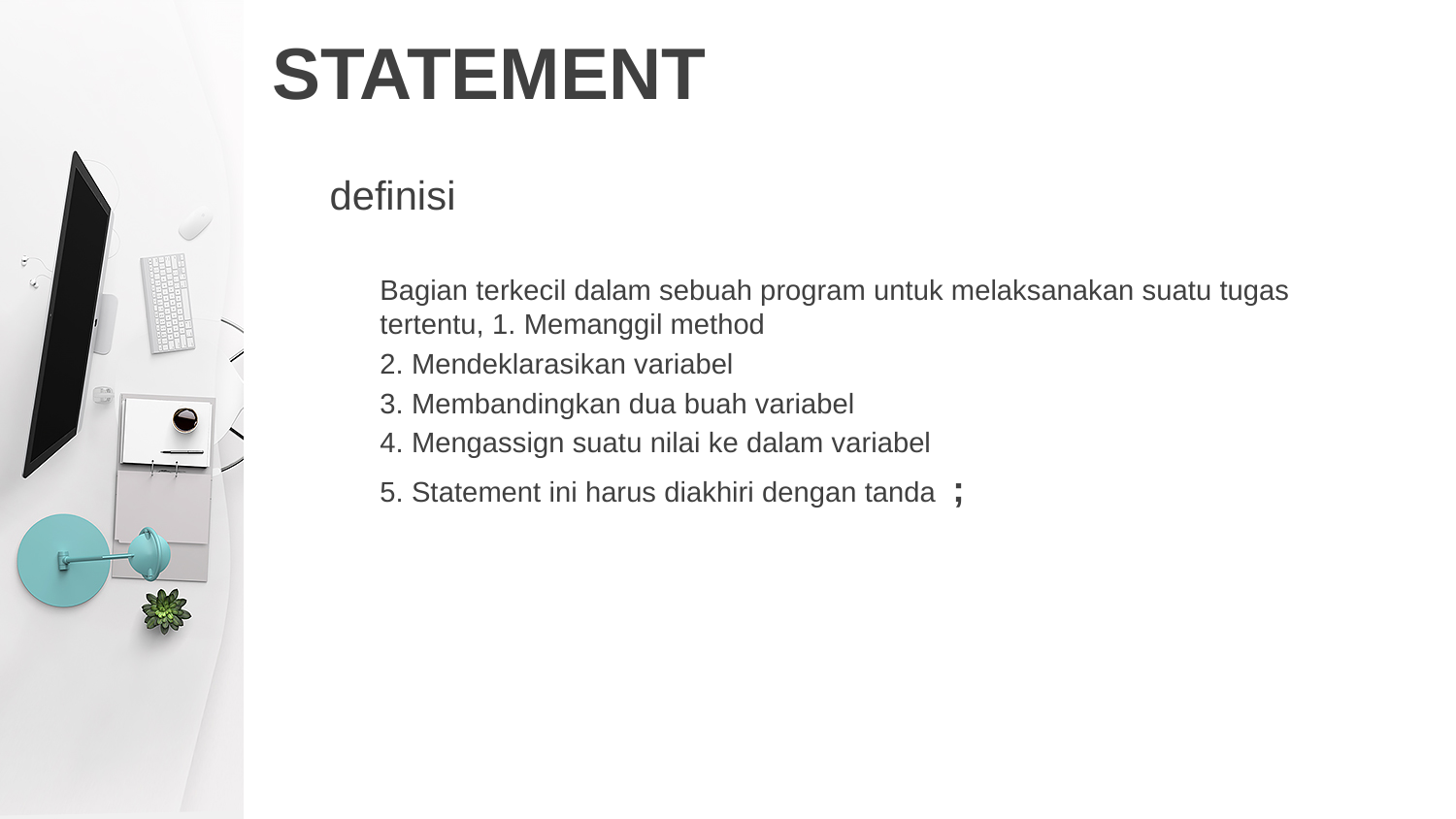

# STATEMENT
definisi
Bagian terkecil dalam sebuah program untuk melaksanakan suatu tugas tertentu, 1. Memanggil method
2. Mendeklarasikan variabel
3. Membandingkan dua buah variabel
4. Mengassign suatu nilai ke dalam variabel
5. Statement ini harus diakhiri dengan tanda  ;